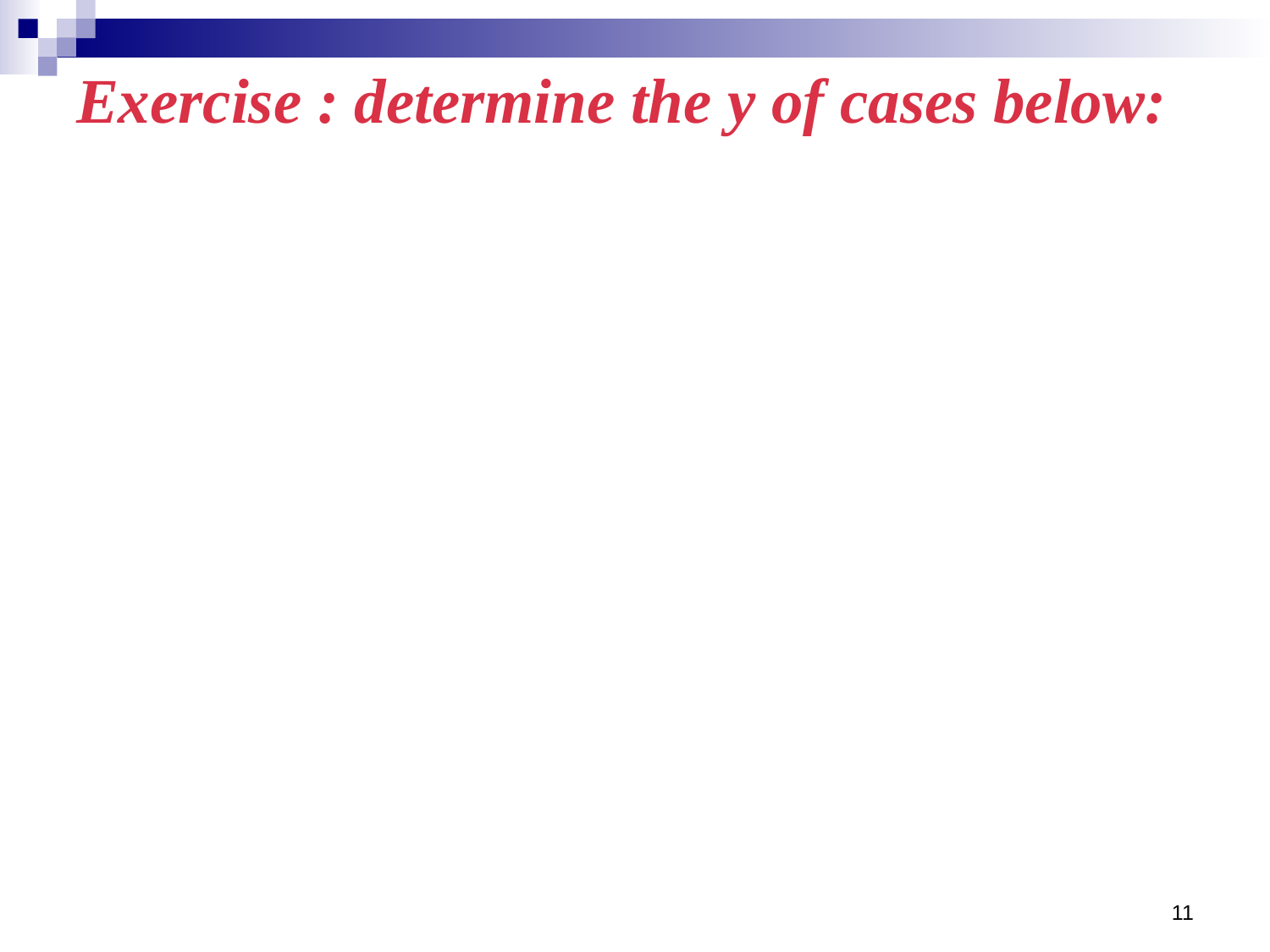

# Exercise : determine the y of cases below:
11